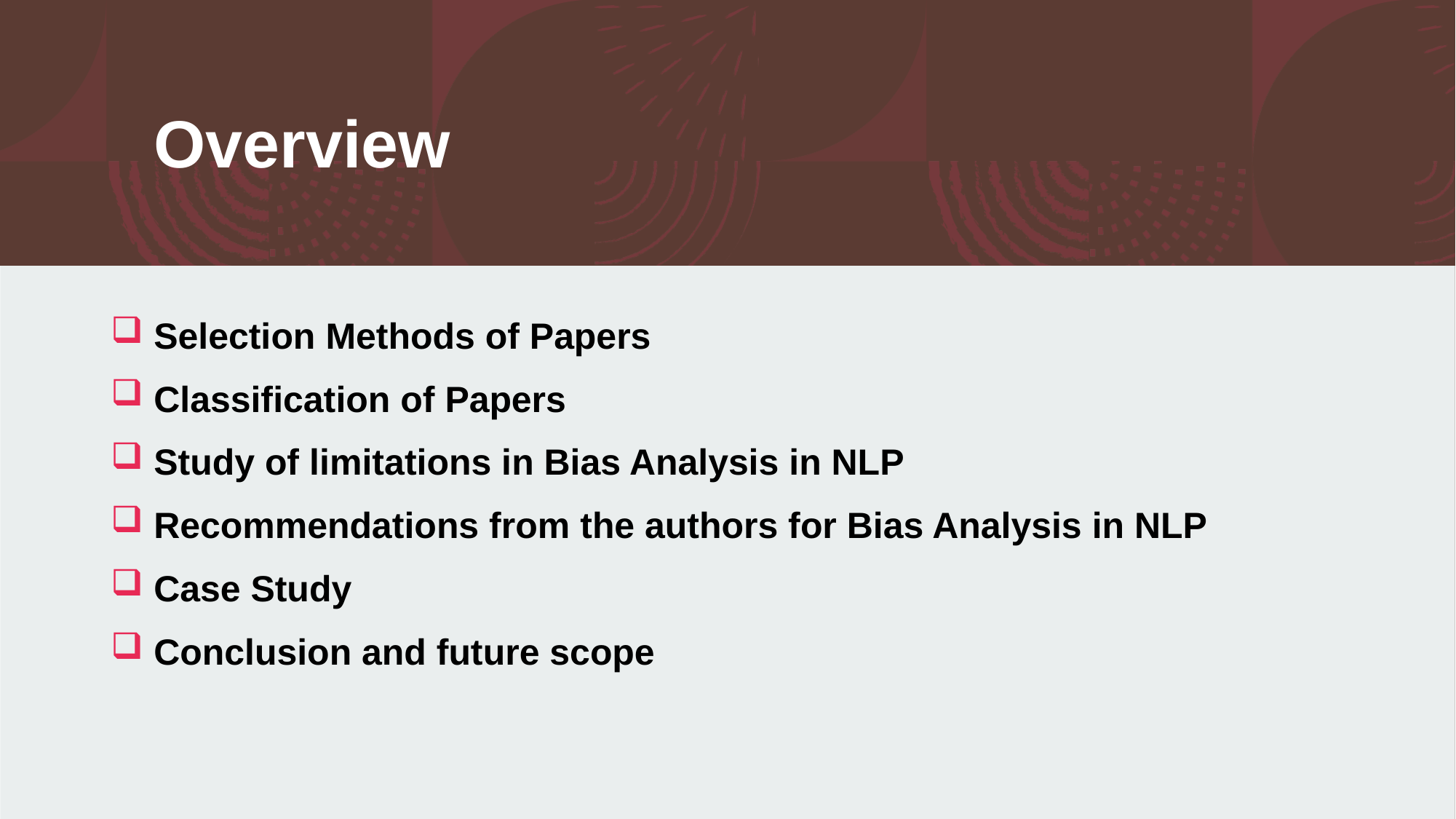

# Overview
 Selection Methods of Papers
 Classification of Papers
 Study of limitations in Bias Analysis in NLP
 Recommendations from the authors for Bias Analysis in NLP
 Case Study
 Conclusion and future scope